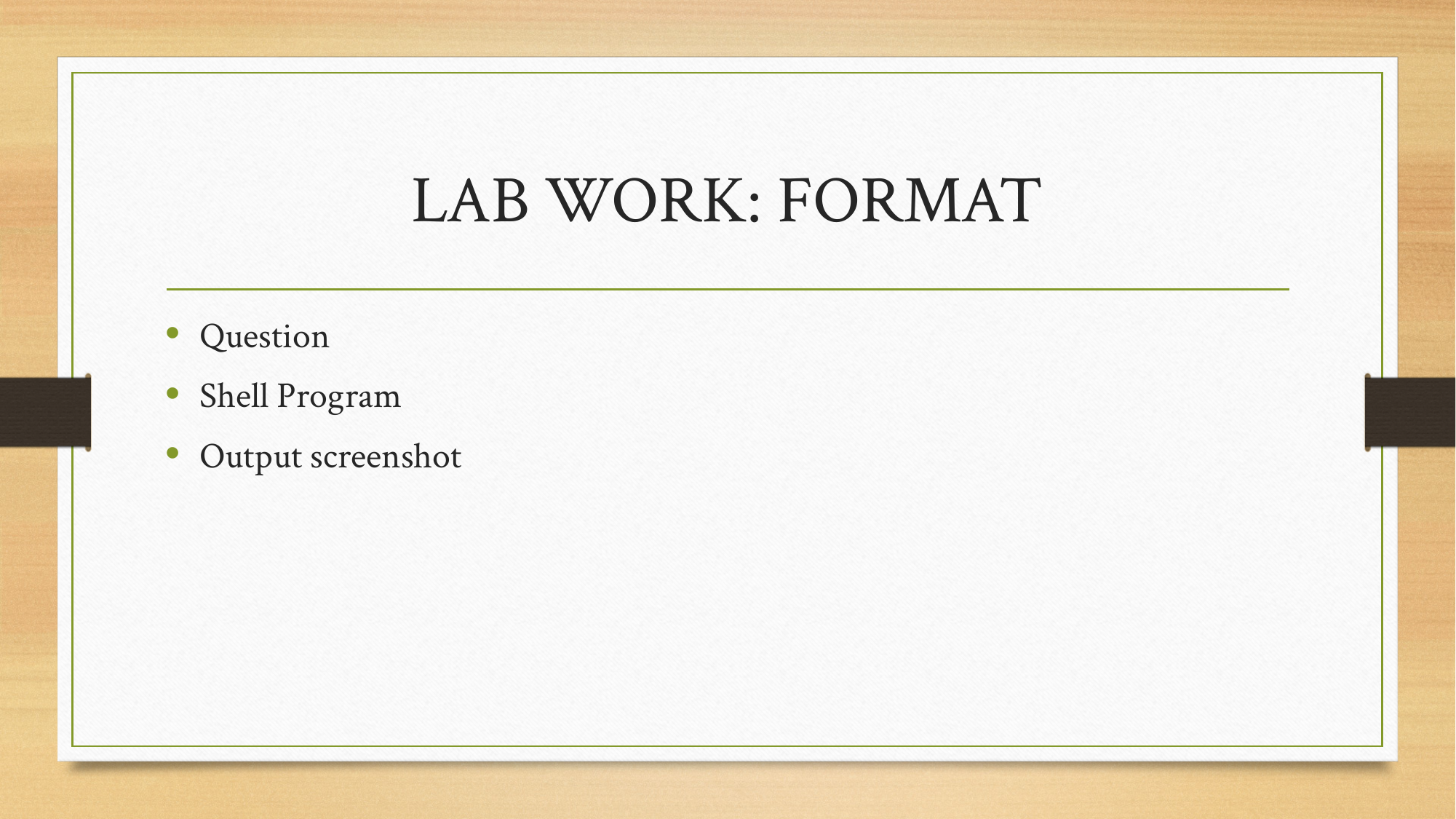

# LAB WORK: FORMAT
Question
Shell Program
Output screenshot